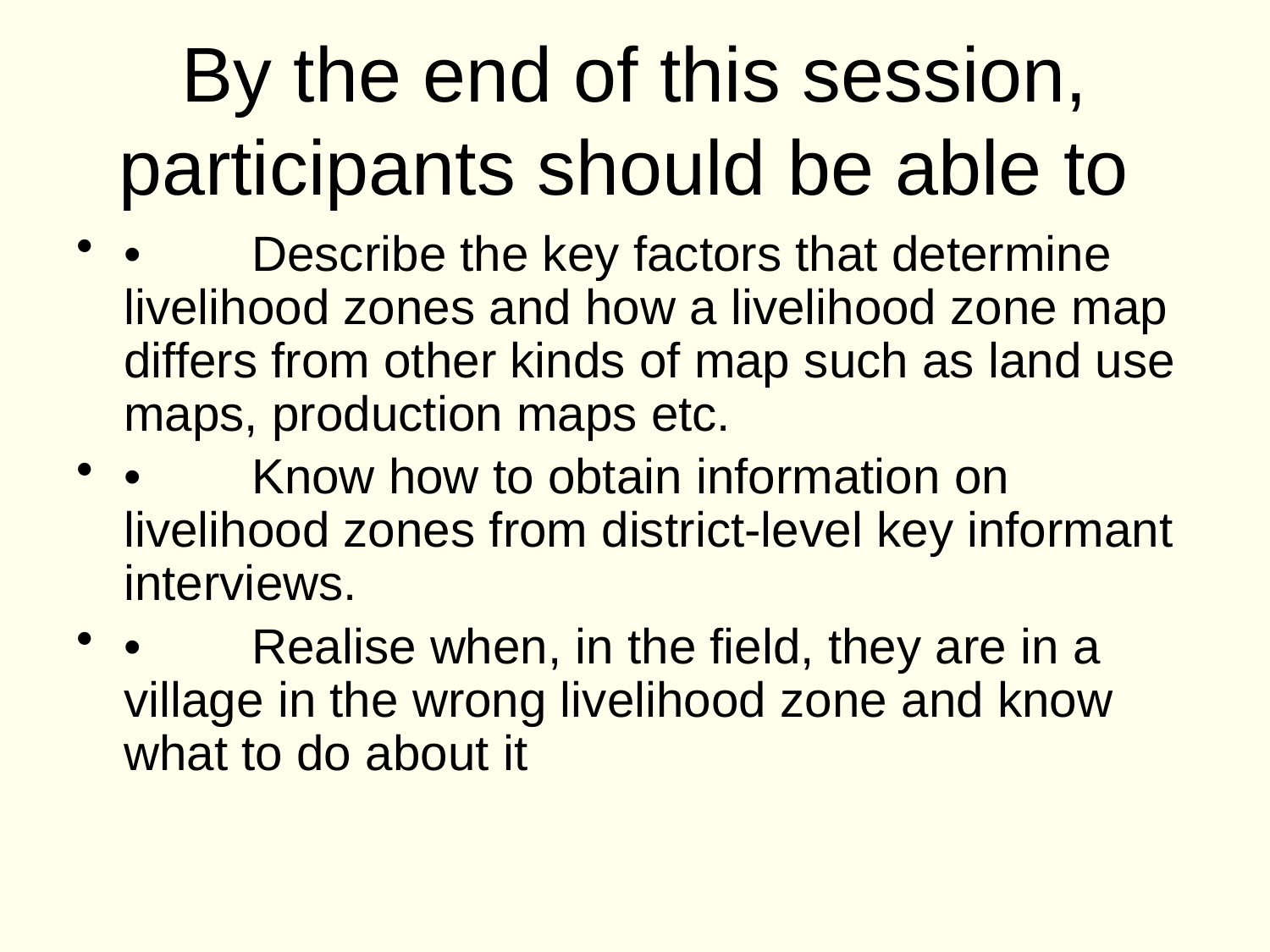

# By the end of this session, participants should be able to
•         Describe the key factors that determine livelihood zones and how a livelihood zone map differs from other kinds of map such as land use maps, production maps etc.
•         Know how to obtain information on livelihood zones from district-level key informant interviews.
•         Realise when, in the field, they are in a village in the wrong livelihood zone and know what to do about it